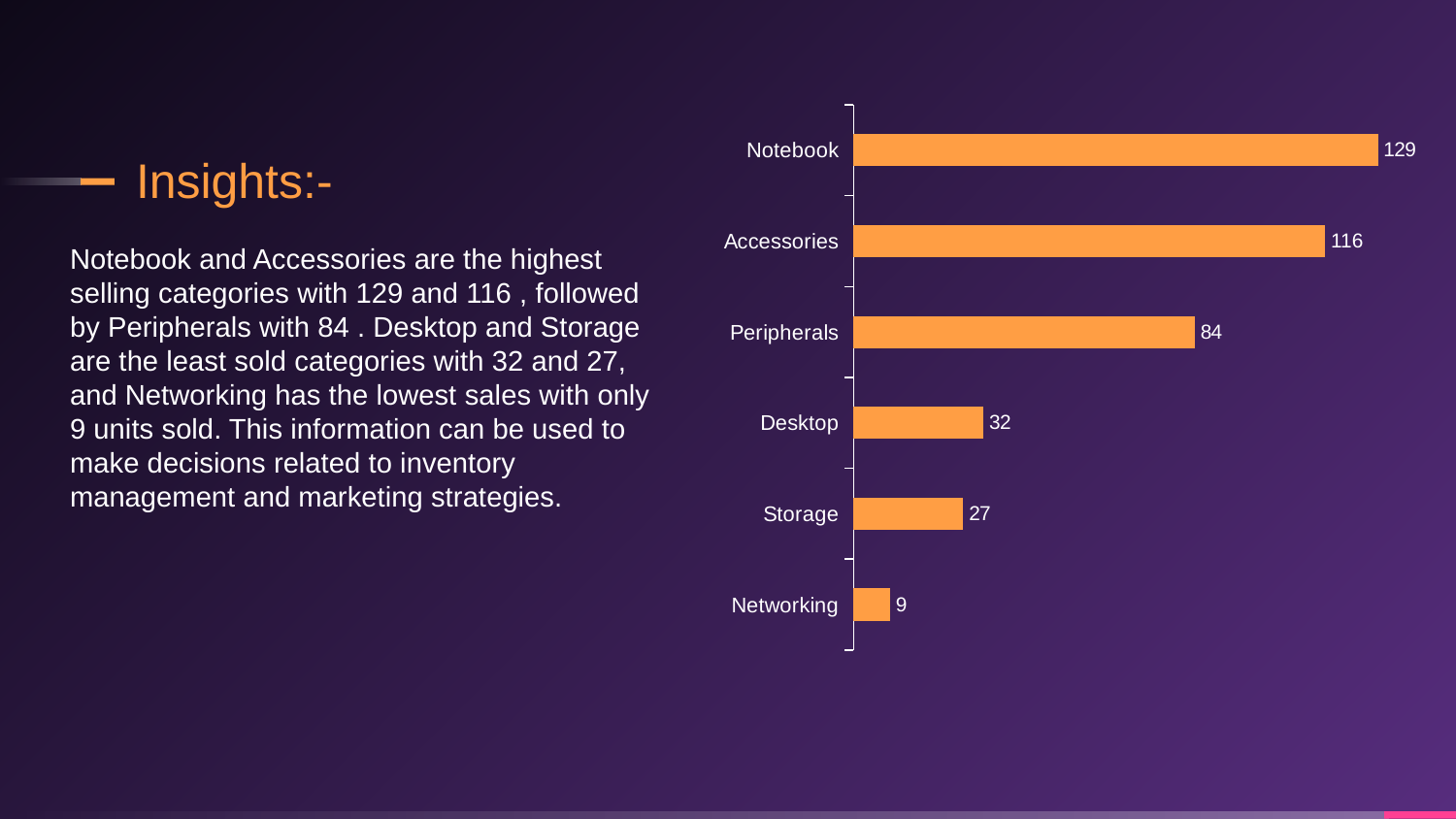

### Chart

| Category | Total |
|---|---|
| Networking | 9.0 |
| Storage | 27.0 |
| Desktop | 32.0 |
| Peripherals | 84.0 |
| Accessories | 116.0 |
| Notebook | 129.0 |
Insights:-
Notebook and Accessories are the highest selling categories with 129 and 116 , followed by Peripherals with 84 . Desktop and Storage are the least sold categories with 32 and 27, and Networking has the lowest sales with only 9 units sold. This information can be used to make decisions related to inventory management and marketing strategies.